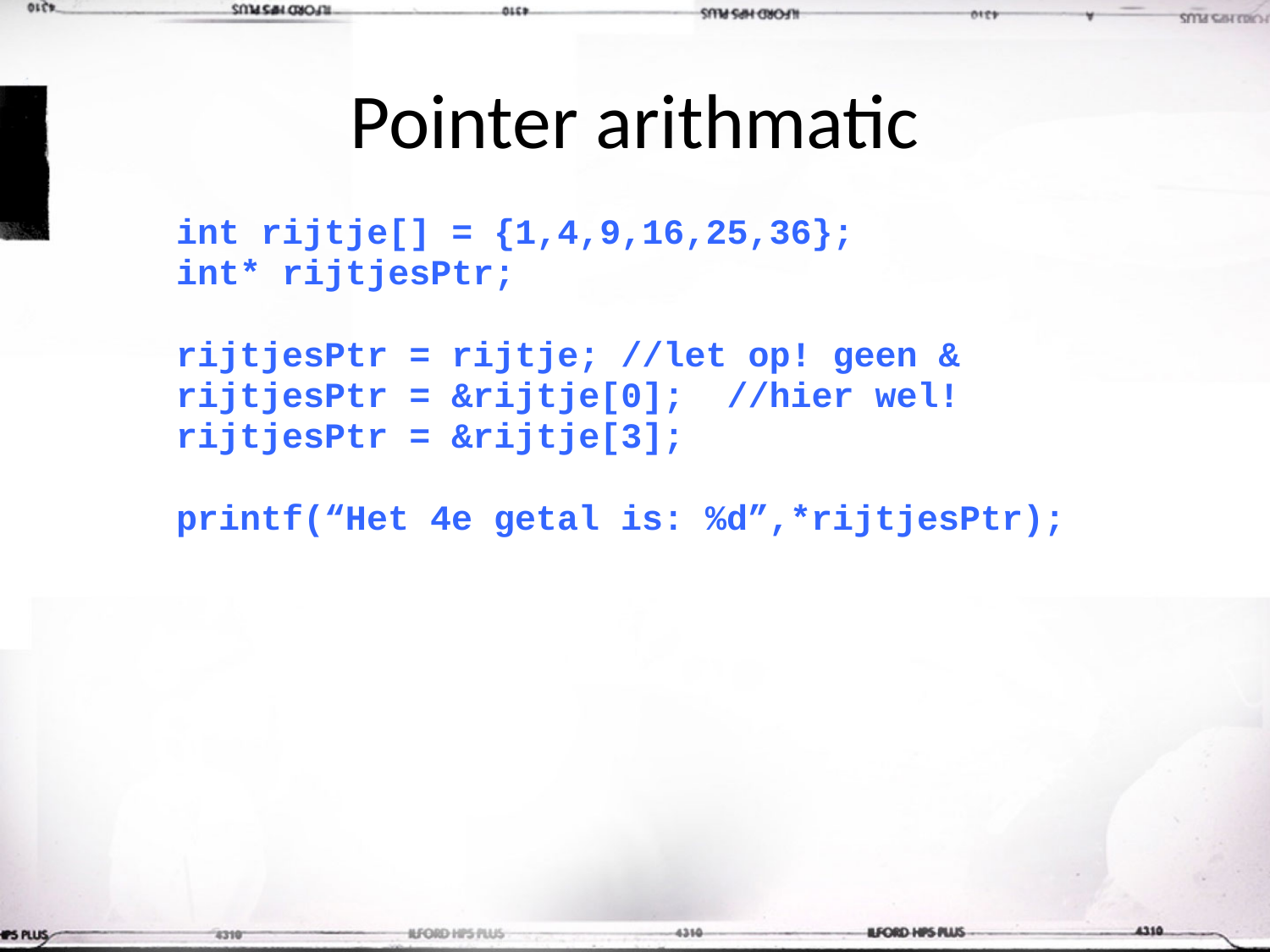

# Pointer arithmatic

int rijtje[] = {1,4,9,16,25,36};
int* rijtjesPtr;

rijtjesPtr = rijtje; //let op! geen &
rijtjesPtr = &rijtje[0];  //hier wel!
rijtjesPtr = &rijtje[3];

printf(“Het 4e getal is: %d”,*rijtjesPtr);